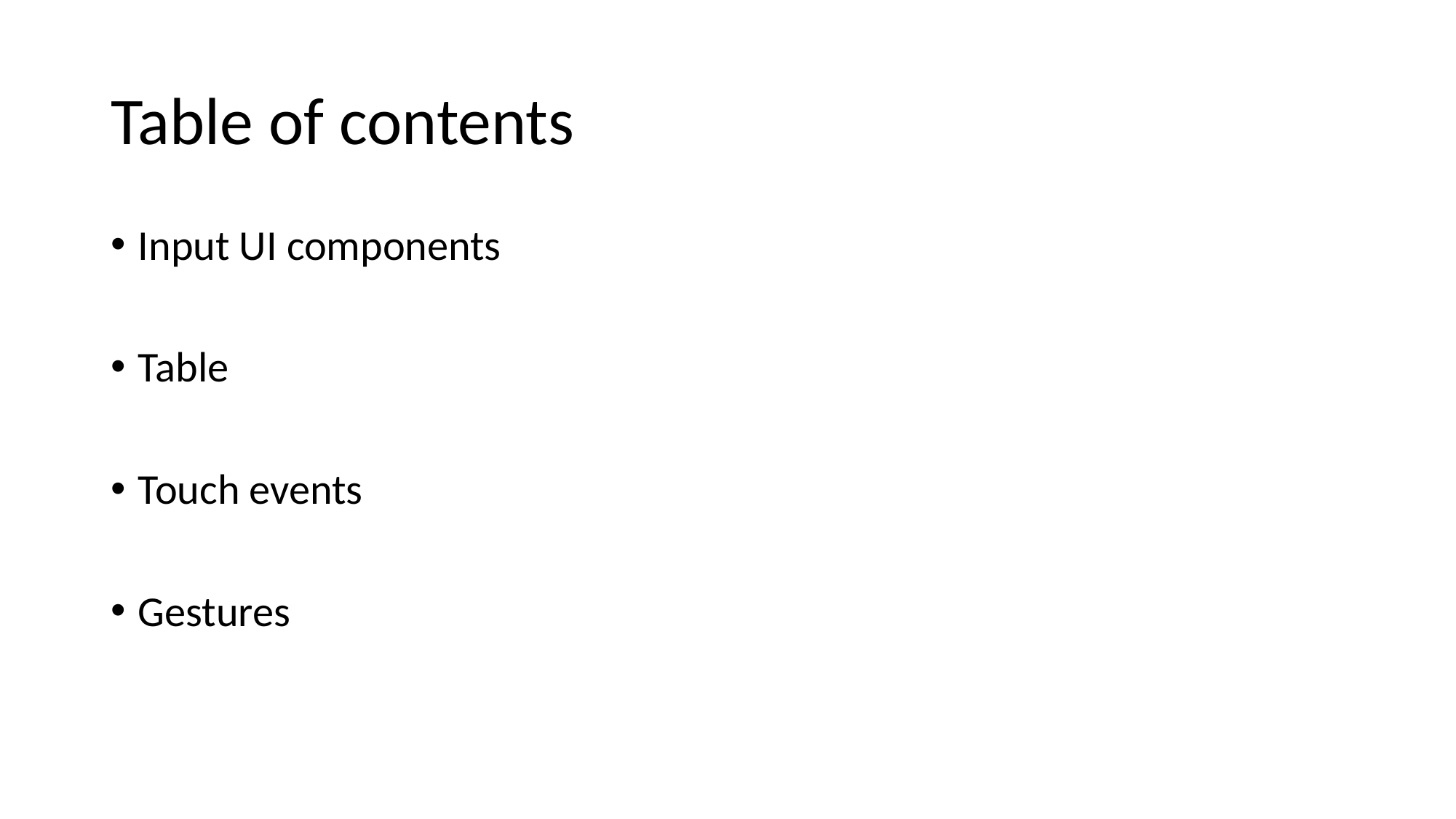

# Table of contents
Input UI components

Table

Touch events

Gestures